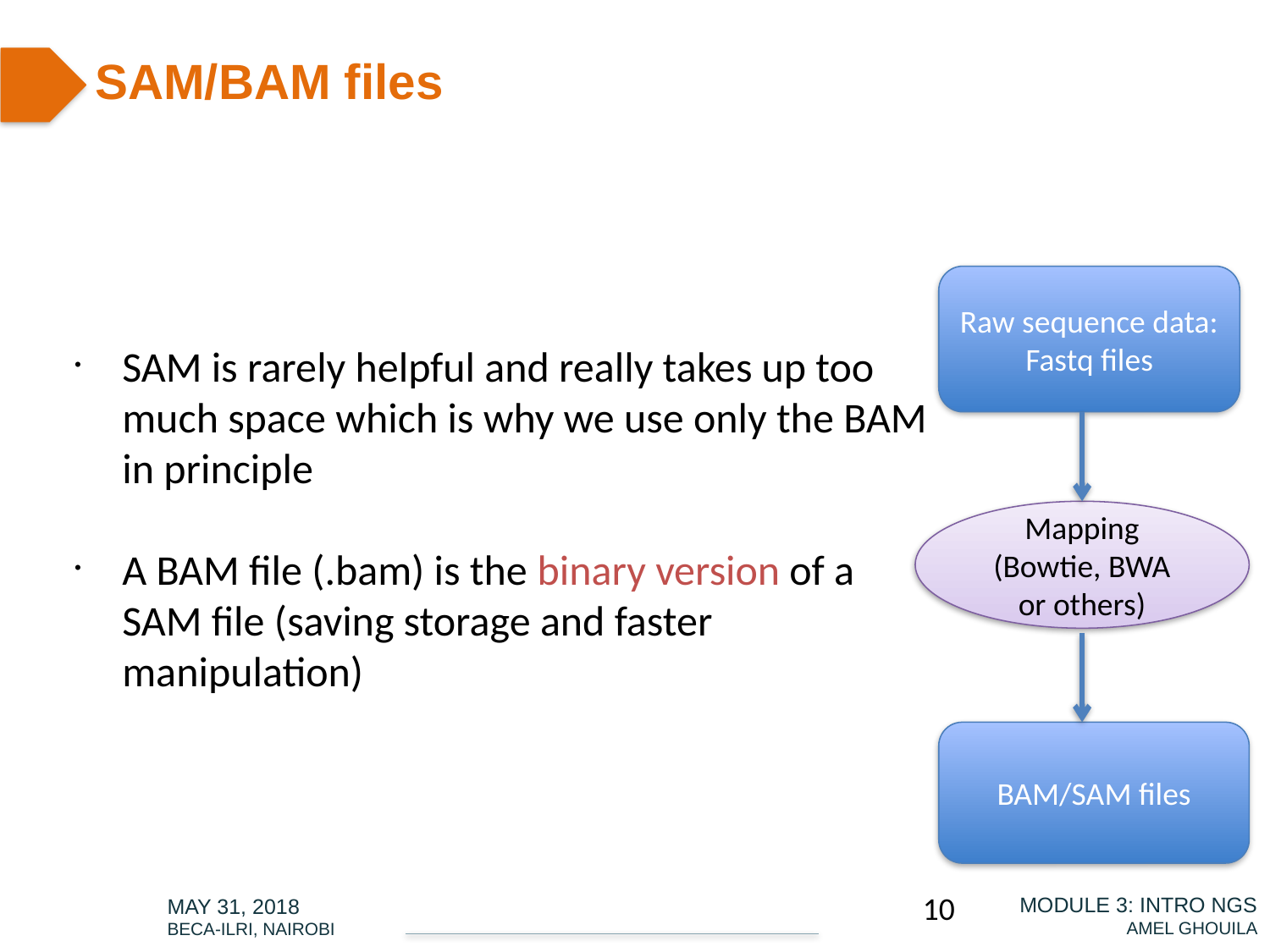

SAM, BAM formats
SAM/BAM files

Raw sequence data: Fastq files
Mapping (Bowtie, BWA or others)
BAM/SAM files

SAM is rarely helpful and really takes up too much space which is why we use only the BAM in principle

A BAM file (.bam) is the binary version of a SAM file (saving storage and faster manipulation)

10